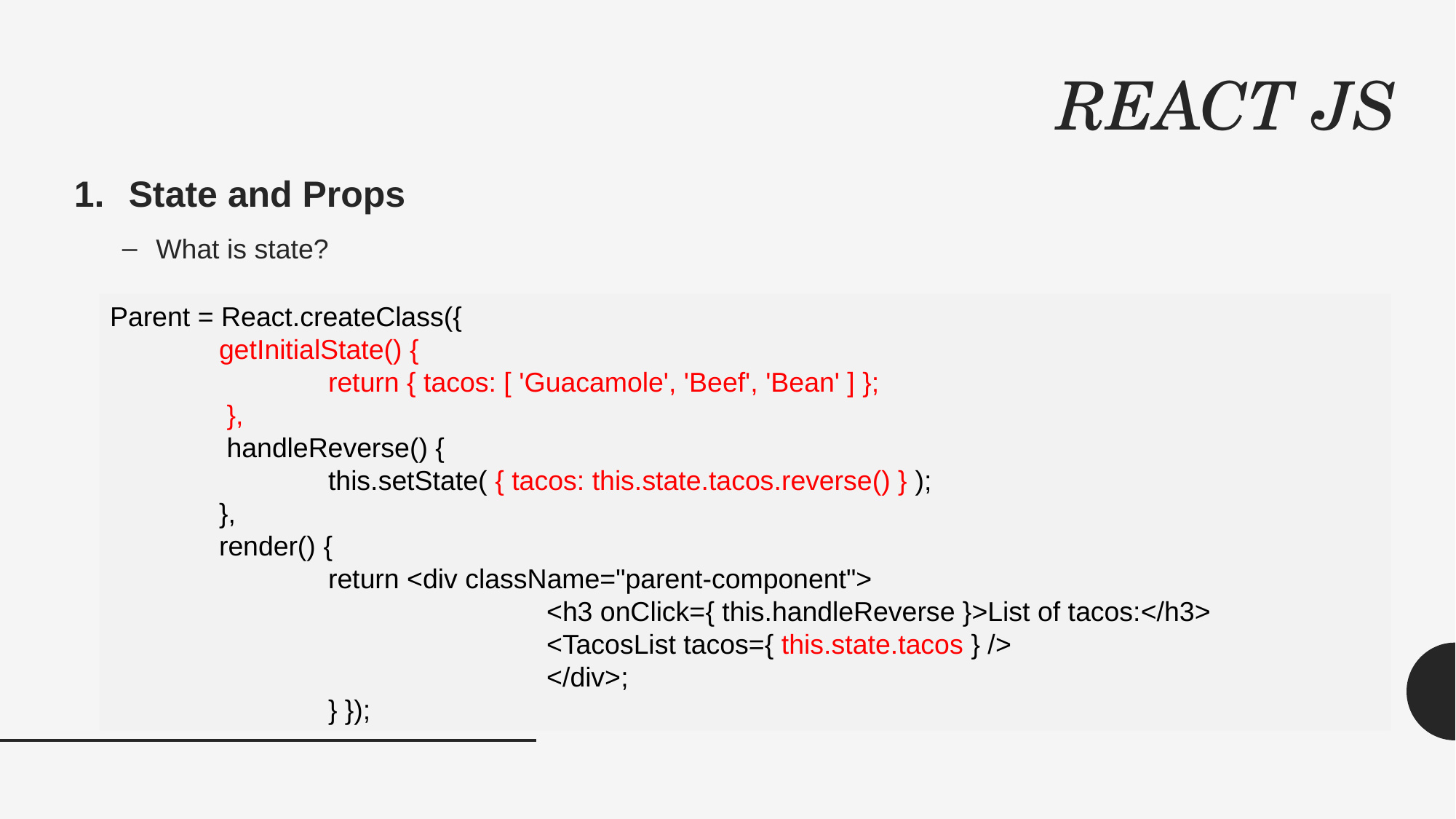

# REACT JS
State and Props
What is state?

Parent = React.createClass({
	getInitialState() {
		return { tacos: [ 'Guacamole', 'Beef', 'Bean' ] };
	 },
	 handleReverse() {
		this.setState( { tacos: this.state.tacos.reverse() } );
	},
	render() {
		return <div className="parent-component">
				<h3 onClick={ this.handleReverse }>List of tacos:</h3>
				<TacosList tacos={ this.state.tacos } />
				</div>;
		} });